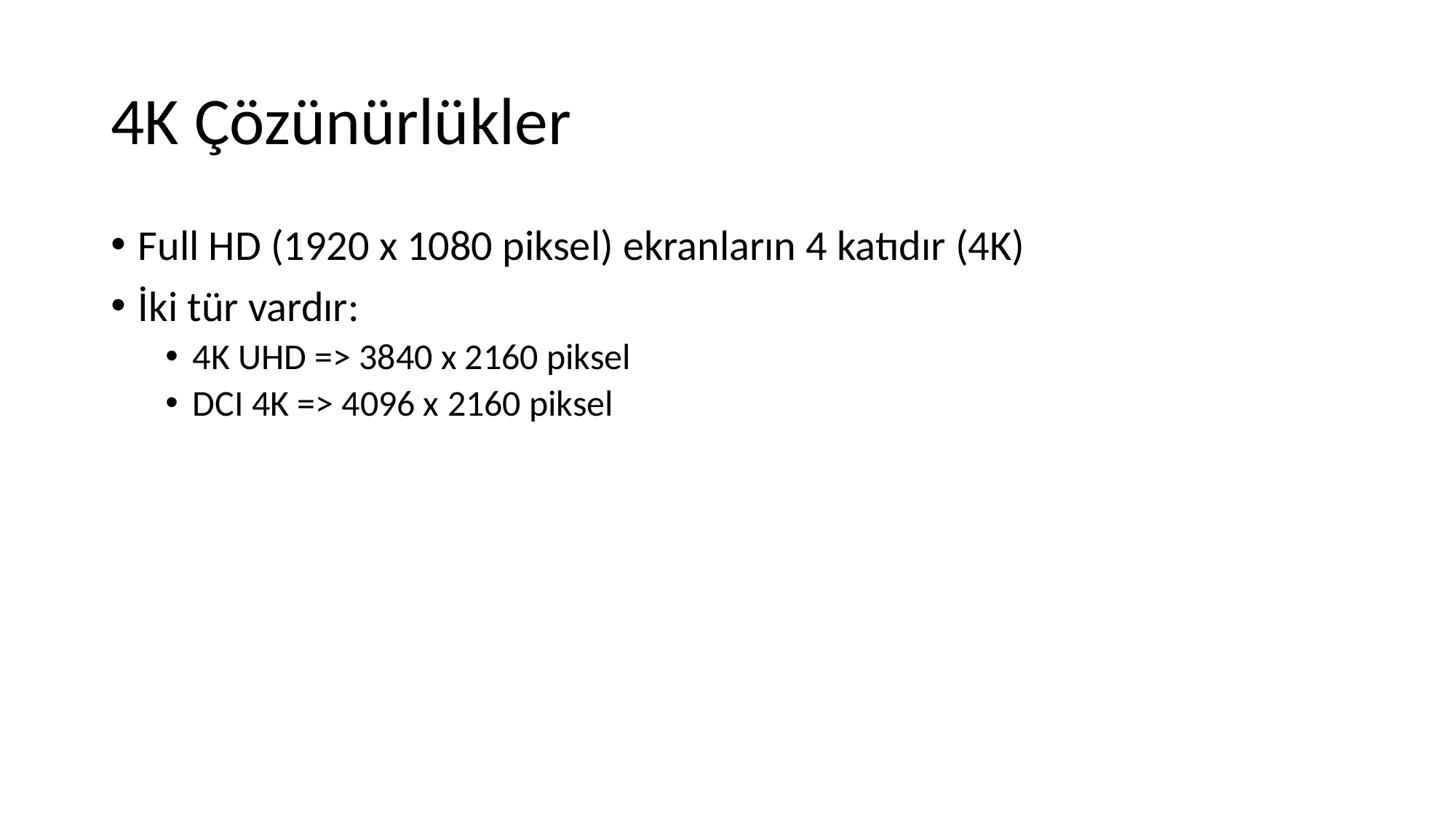

# 4K Çözünürlükler
Full HD (1920 x 1080 piksel) ekranların 4 katıdır (4K)
İki tür vardır:
4K UHD => 3840 x 2160 piksel
DCI 4K => 4096 x 2160 piksel